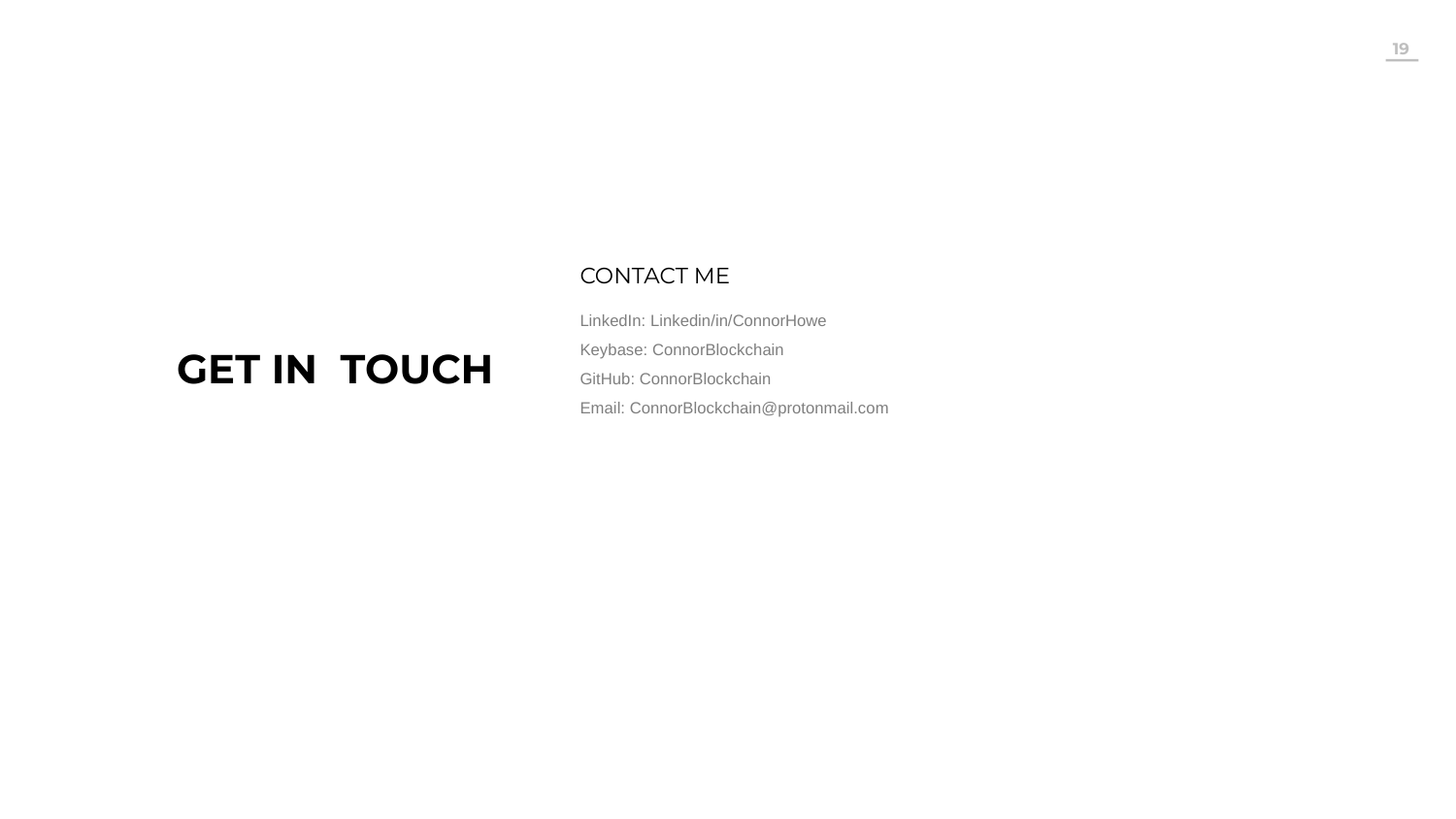

CONTACT ME
LinkedIn: Linkedin/in/ConnorHowe
Keybase: ConnorBlockchain
GitHub: ConnorBlockchain
Email: ConnorBlockchain@protonmail.com

GET IN  TOUCH